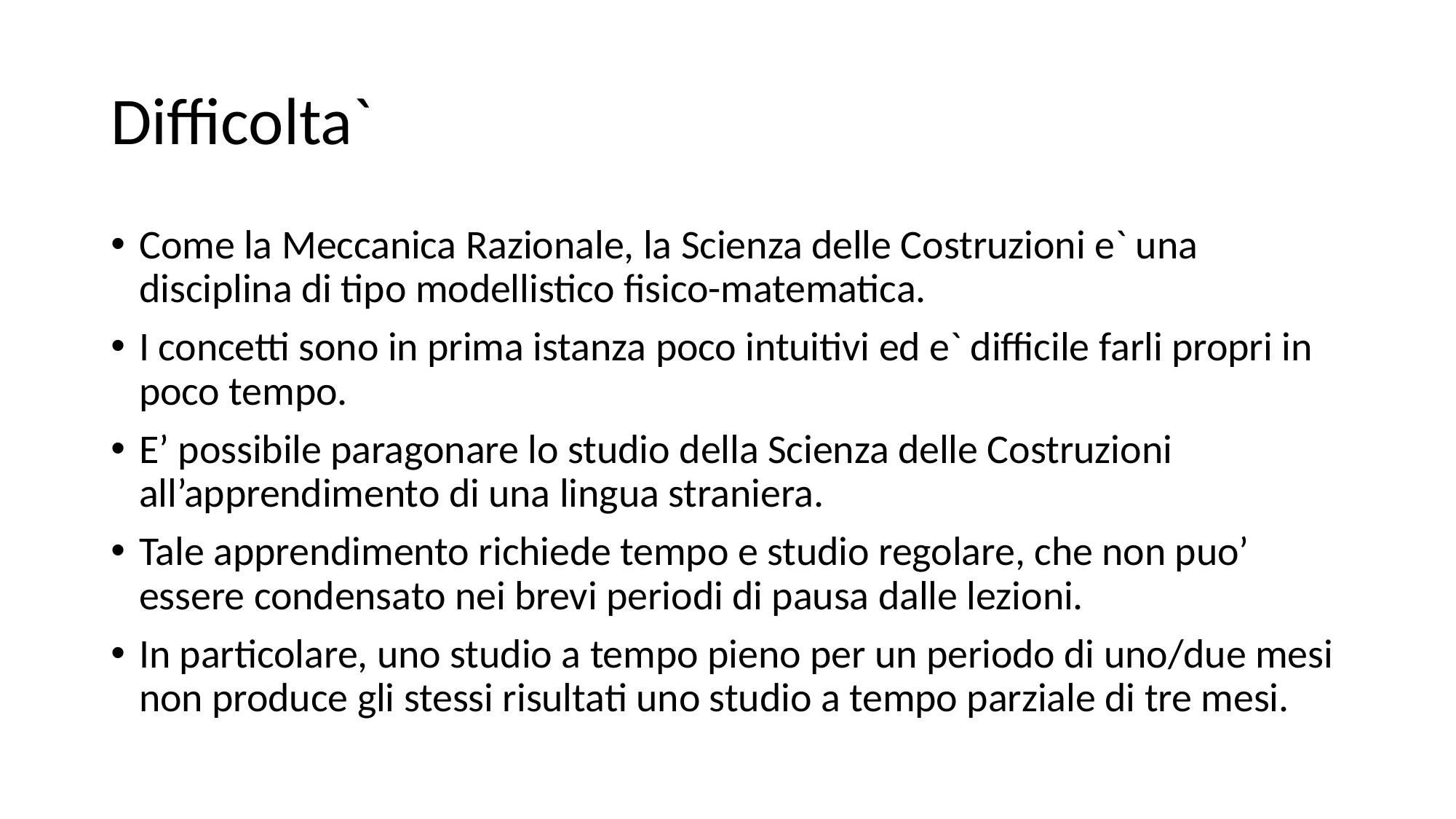

# Difficolta`
Come la Meccanica Razionale, la Scienza delle Costruzioni e` una disciplina di tipo modellistico fisico-matematica.
I concetti sono in prima istanza poco intuitivi ed e` difficile farli propri in poco tempo.
E’ possibile paragonare lo studio della Scienza delle Costruzioni all’apprendimento di una lingua straniera.
Tale apprendimento richiede tempo e studio regolare, che non puo’ essere condensato nei brevi periodi di pausa dalle lezioni.
In particolare, uno studio a tempo pieno per un periodo di uno/due mesi non produce gli stessi risultati uno studio a tempo parziale di tre mesi.